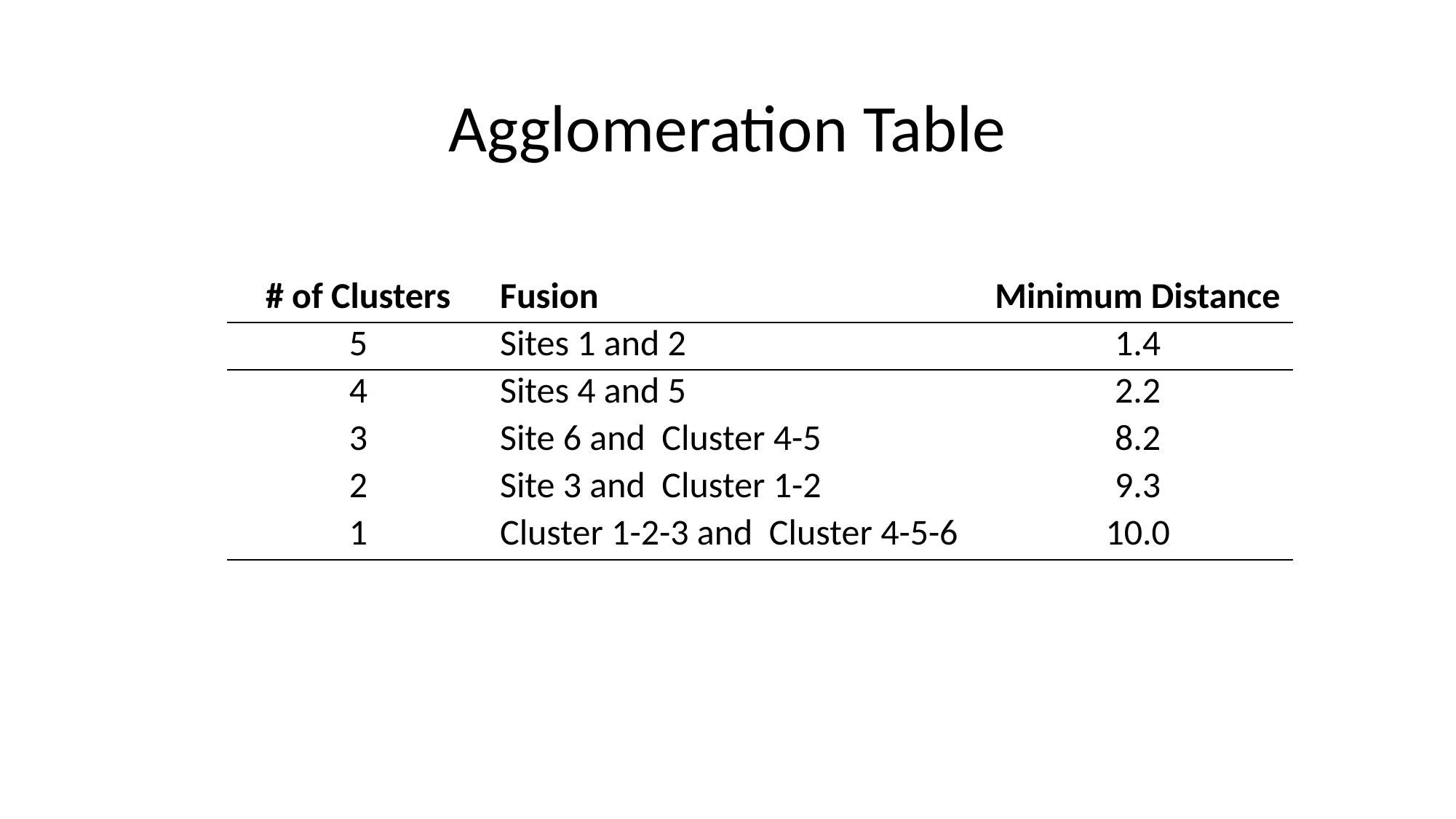

# Agglomeration Table
| # of Clusters | Fusion | Minimum Distance |
| --- | --- | --- |
| 5 | Sites 1 and 2 | 1.4 |
| 4 | Sites 4 and 5 | 2.2 |
| 3 | Site 6 and Cluster 4-5 | 8.2 |
| 2 | Site 3 and Cluster 1-2 | 9.3 |
| 1 | Cluster 1-2-3 and Cluster 4-5-6 | 10.0 |